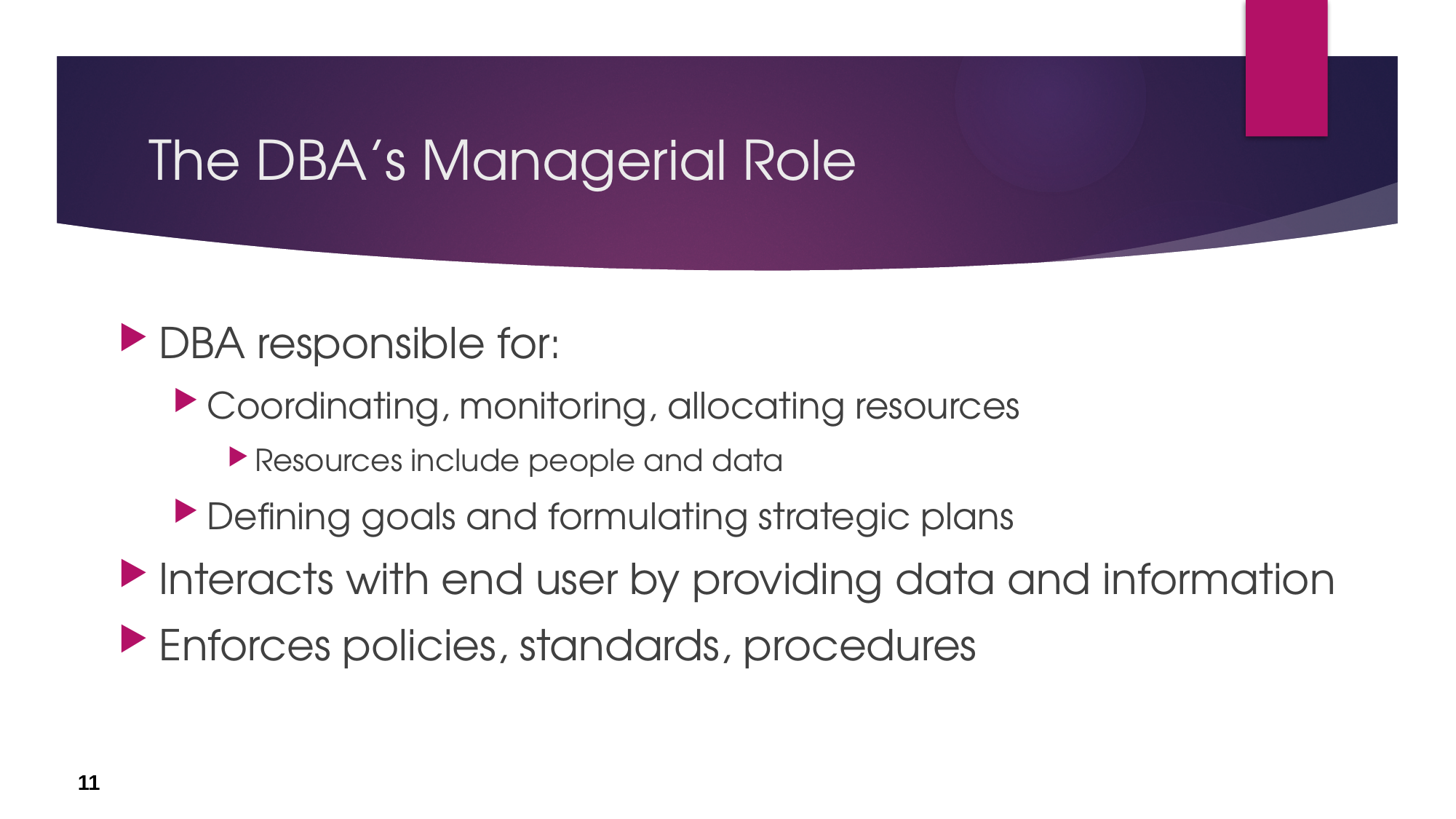

# The DBA’s Managerial Role
DBA responsible for:
Coordinating, monitoring, allocating resources
Resources include people and data
Defining goals and formulating strategic plans
Interacts with end user by providing data and information
Enforces policies, standards, procedures
11